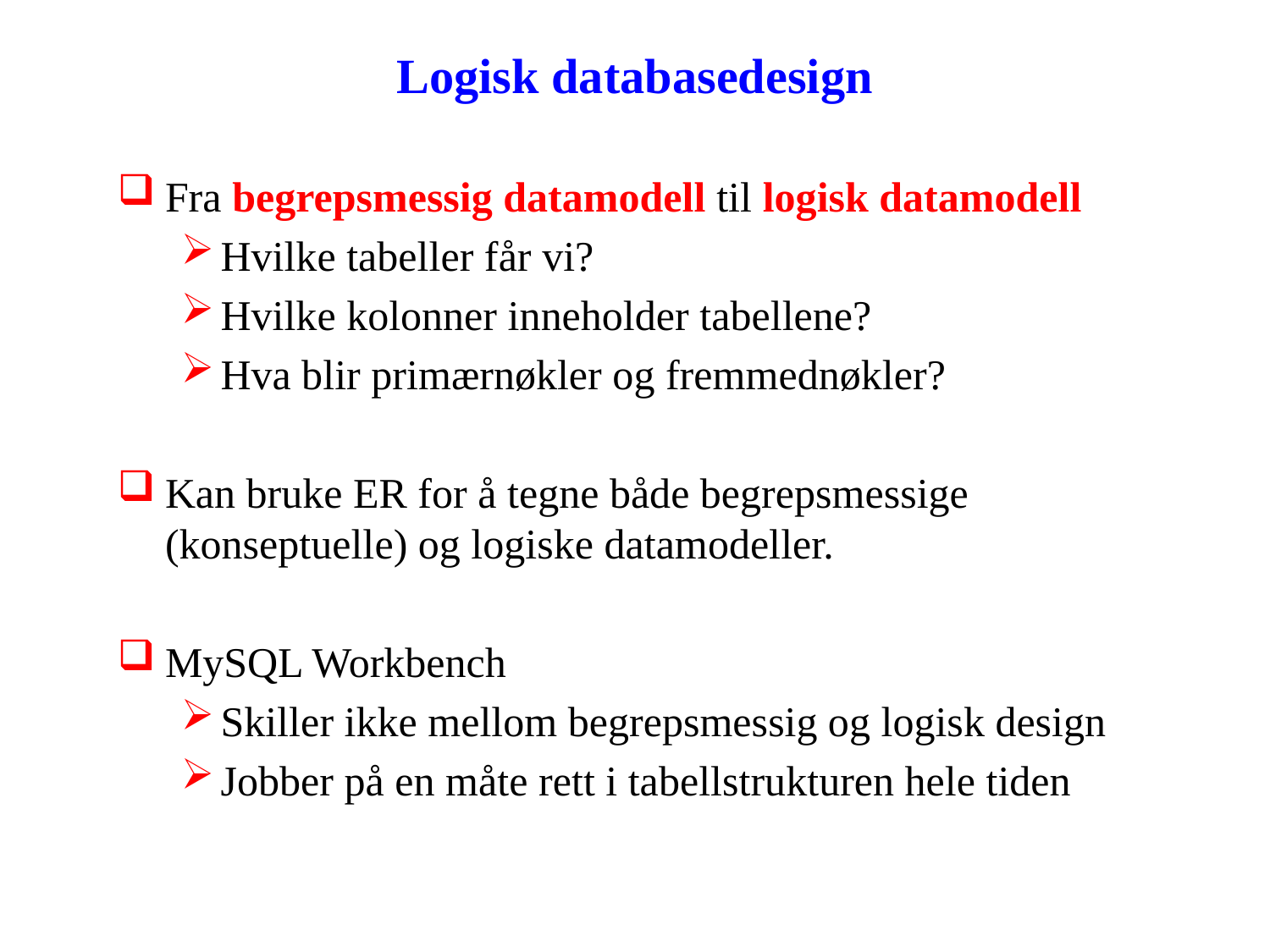

# Logisk databasedesign
Fra begrepsmessig datamodell til logisk datamodell
Hvilke tabeller får vi?
Hvilke kolonner inneholder tabellene?
Hva blir primærnøkler og fremmednøkler?

Kan bruke ER for å tegne både begrepsmessige (konseptuelle) og logiske datamodeller.

MySQL Workbench
Skiller ikke mellom begrepsmessig og logisk design
Jobber på en måte rett i tabellstrukturen hele tiden